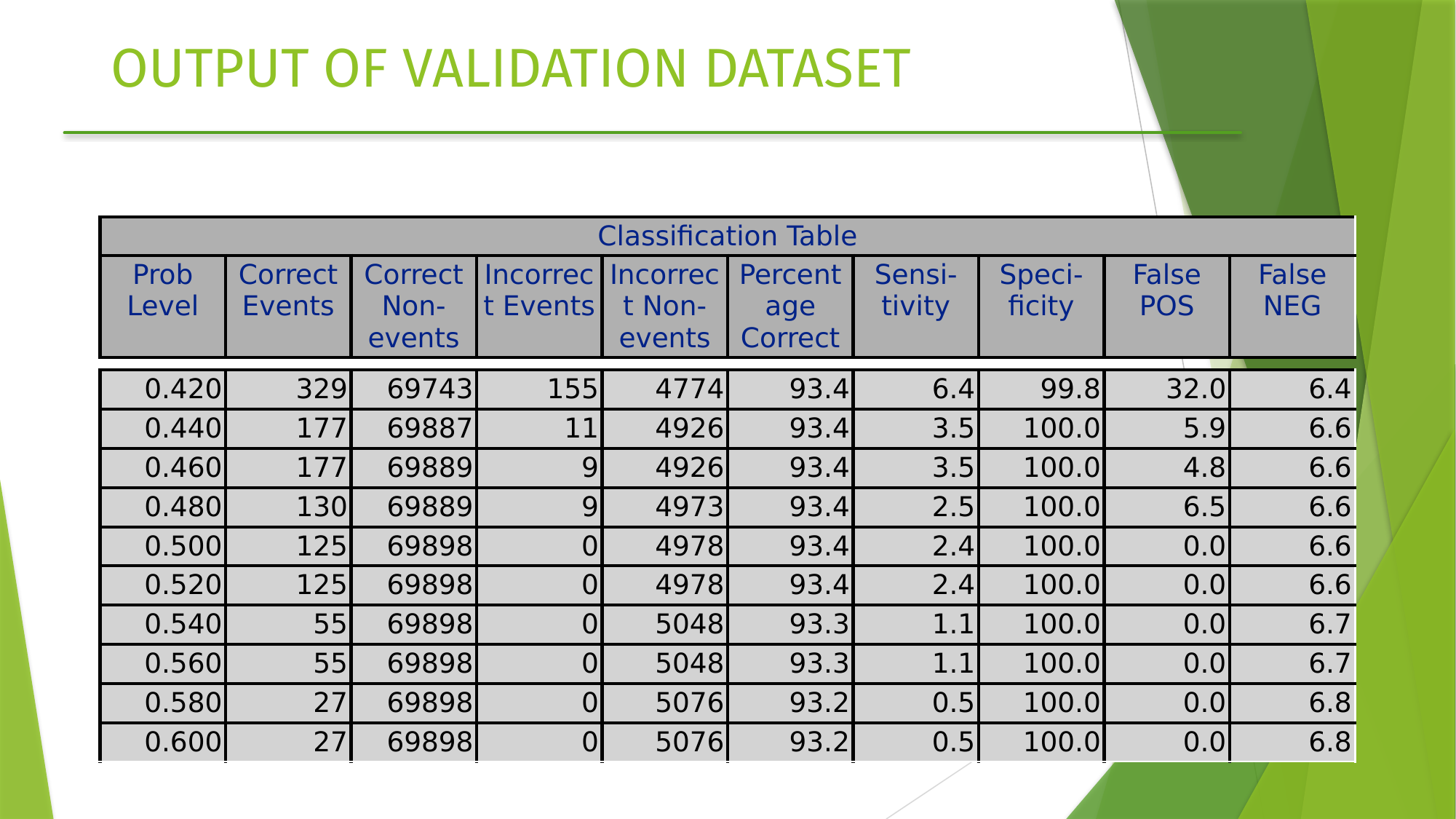

# OUTPUT OF VALIDATION DATASET
| Classification Table |  |  |  |  |  |  |  |  |  |
| --- | --- | --- | --- | --- | --- | --- | --- | --- | --- |
| Prob Level | Correct Events | Correct Non- events | Incorrect Events | Incorrect Non- events | Percentage Correct | Sensi- tivity | Speci- ficity | False POS | False NEG |
| 0.420 | 329 | 69743 | 155 | 4774 | 93.4 | 6.4 | 99.8 | 32.0 | 6.4 |
| --- | --- | --- | --- | --- | --- | --- | --- | --- | --- |
| 0.440 | 177 | 69887 | 11 | 4926 | 93.4 | 3.5 | 100.0 | 5.9 | 6.6 |
| 0.460 | 177 | 69889 | 9 | 4926 | 93.4 | 3.5 | 100.0 | 4.8 | 6.6 |
| 0.480 | 130 | 69889 | 9 | 4973 | 93.4 | 2.5 | 100.0 | 6.5 | 6.6 |
| 0.500 | 125 | 69898 | 0 | 4978 | 93.4 | 2.4 | 100.0 | 0.0 | 6.6 |
| 0.520 | 125 | 69898 | 0 | 4978 | 93.4 | 2.4 | 100.0 | 0.0 | 6.6 |
| 0.540 | 55 | 69898 | 0 | 5048 | 93.3 | 1.1 | 100.0 | 0.0 | 6.7 |
| 0.560 | 55 | 69898 | 0 | 5048 | 93.3 | 1.1 | 100.0 | 0.0 | 6.7 |
| 0.580 | 27 | 69898 | 0 | 5076 | 93.2 | 0.5 | 100.0 | 0.0 | 6.8 |
| 0.600 | 27 | 69898 | 0 | 5076 | 93.2 | 0.5 | 100.0 | 0.0 | 6.8 |